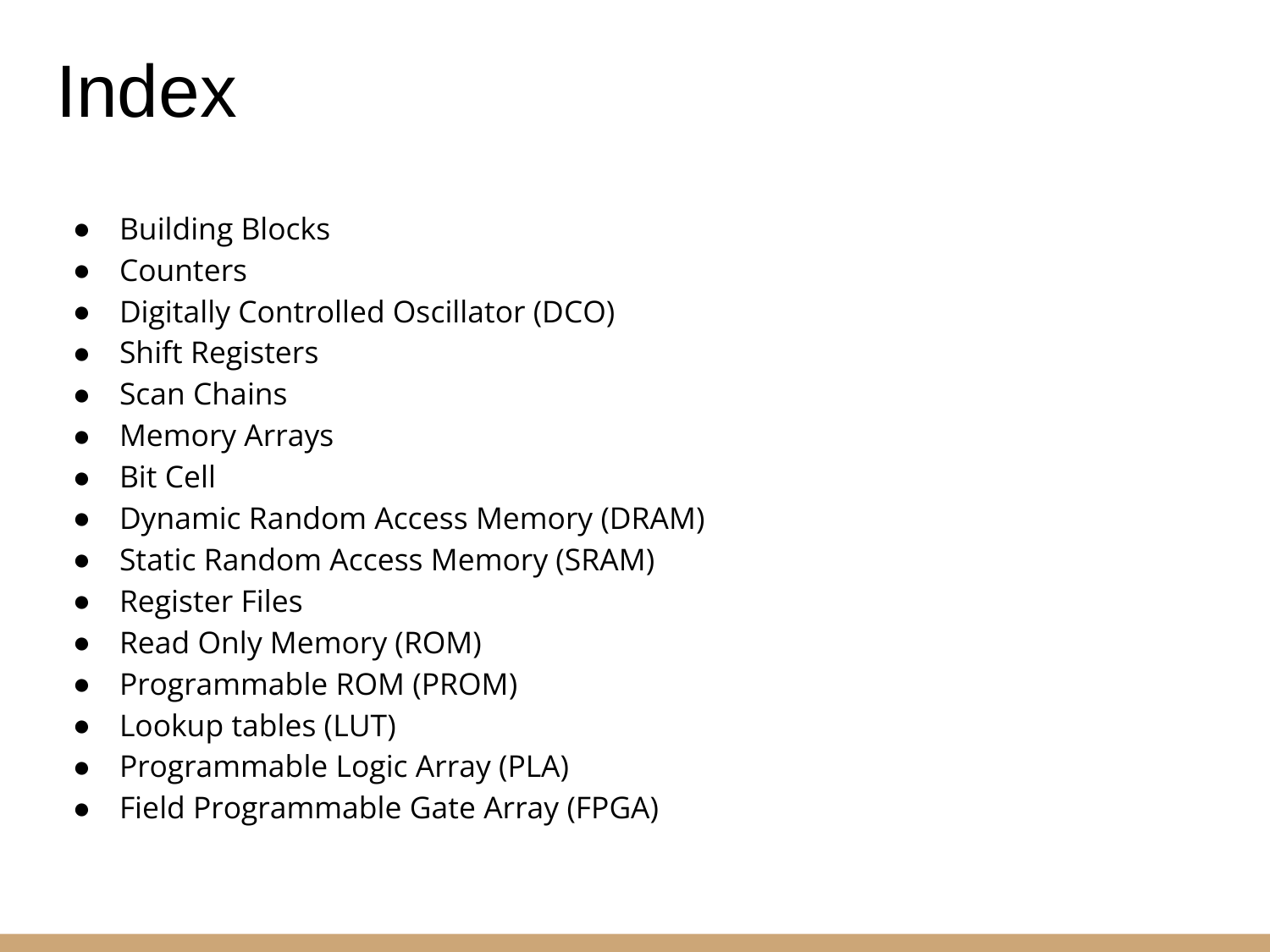

Index
Building Blocks
Counters
Digitally Controlled Oscillator (DCO)
Shift Registers
Scan Chains
Memory Arrays
Bit Cell
Dynamic Random Access Memory (DRAM)
Static Random Access Memory (SRAM)
Register Files
Read Only Memory (ROM)
Programmable ROM (PROM)
Lookup tables (LUT)
Programmable Logic Array (PLA)
Field Programmable Gate Array (FPGA)